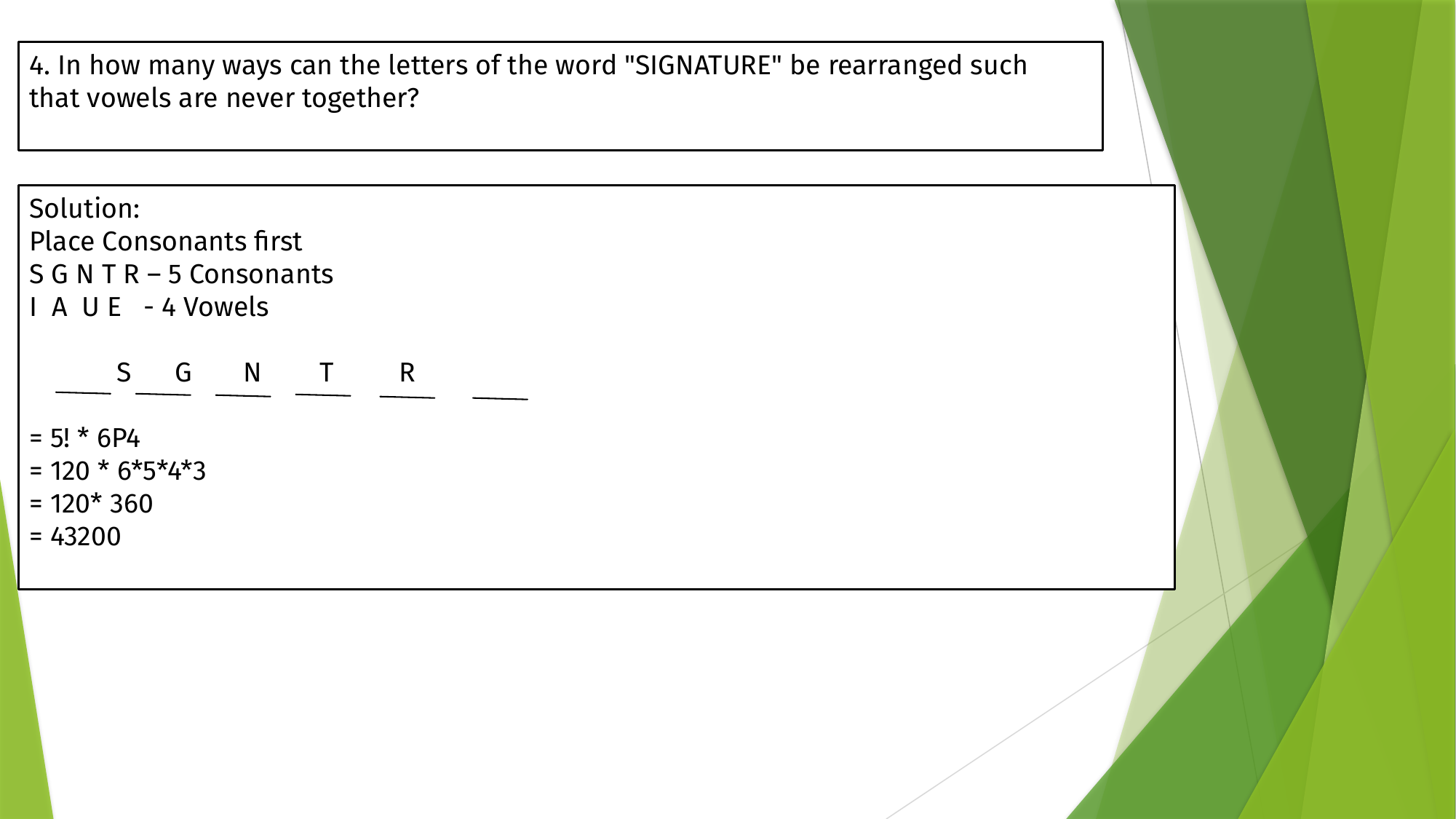

4. In how many ways can the letters of the word "SIGNATURE" be rearranged such
that vowels are never together?

Solution:
Place Consonants first
S G N T R – 5 Consonants
I  A  U E   - 4 Vowels

            S      G       N        T         R

= 5! * 6P4
= 120 * 6*5*4*3
= 120* 360
= 43200